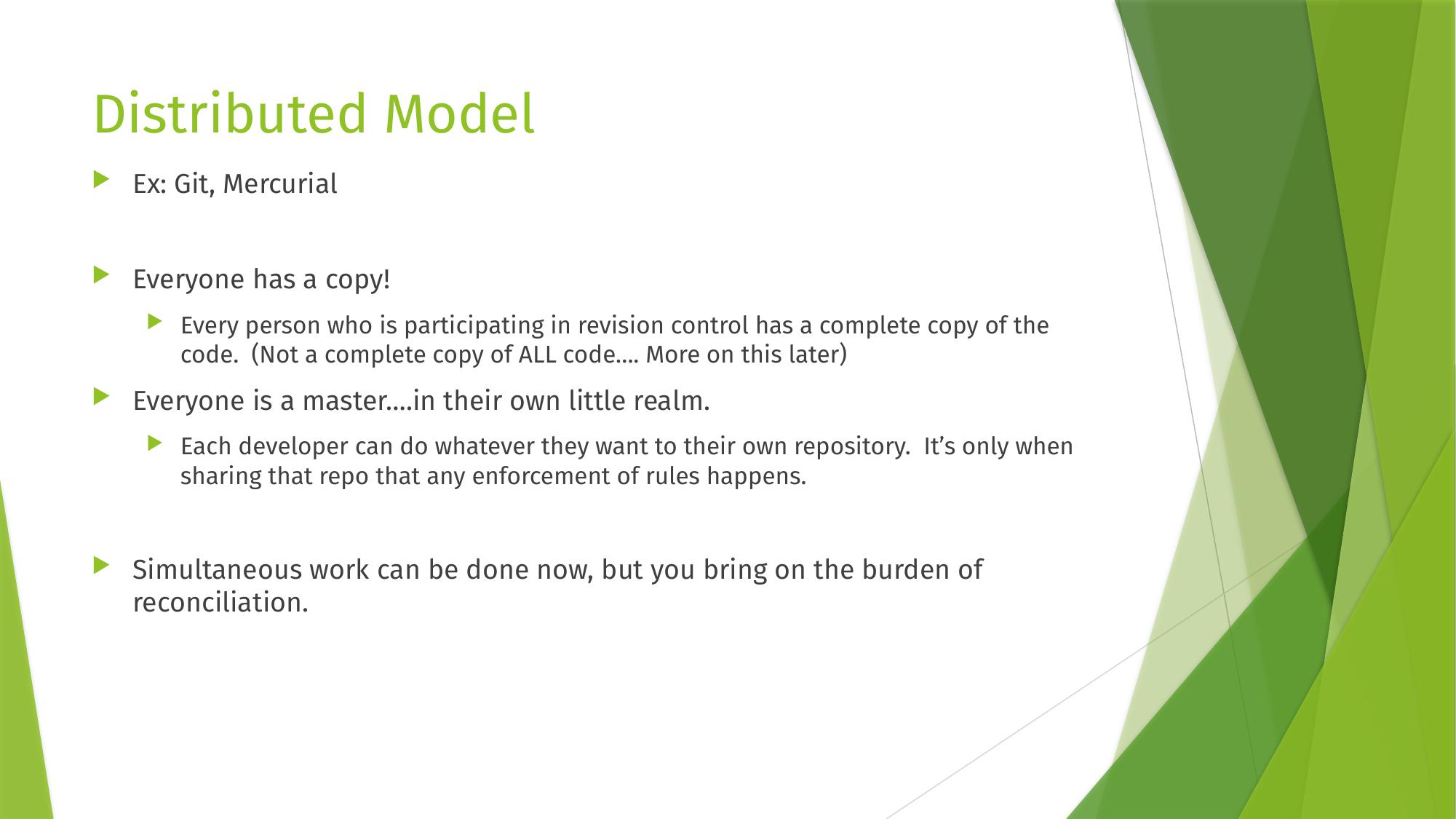

# Distributed Model
Ex: Git, Mercurial

Everyone has a copy!
Every person who is participating in revision control has a complete copy of the code.  (Not a complete copy of ALL code…. More on this later)
Everyone is a master….in their own little realm.
Each developer can do whatever they want to their own repository.  It’s only when sharing that repo that any enforcement of rules happens.

Simultaneous work can be done now, but you bring on the burden of reconciliation.